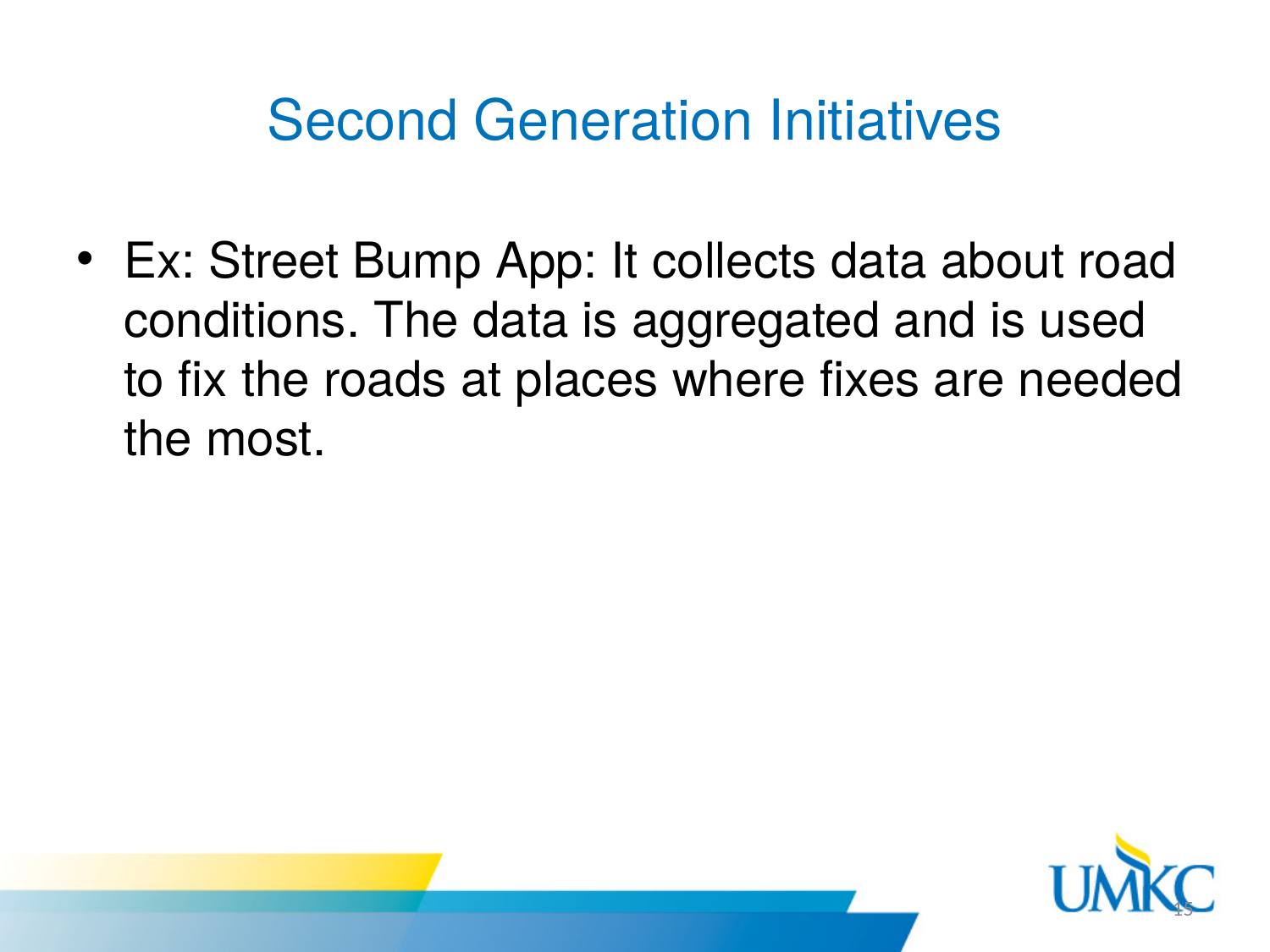

# Second Generation Initiatives
Ex: Street Bump App: It collects data about road conditions. The data is aggregated and is used to fix the roads at places where fixes are needed the most.

15